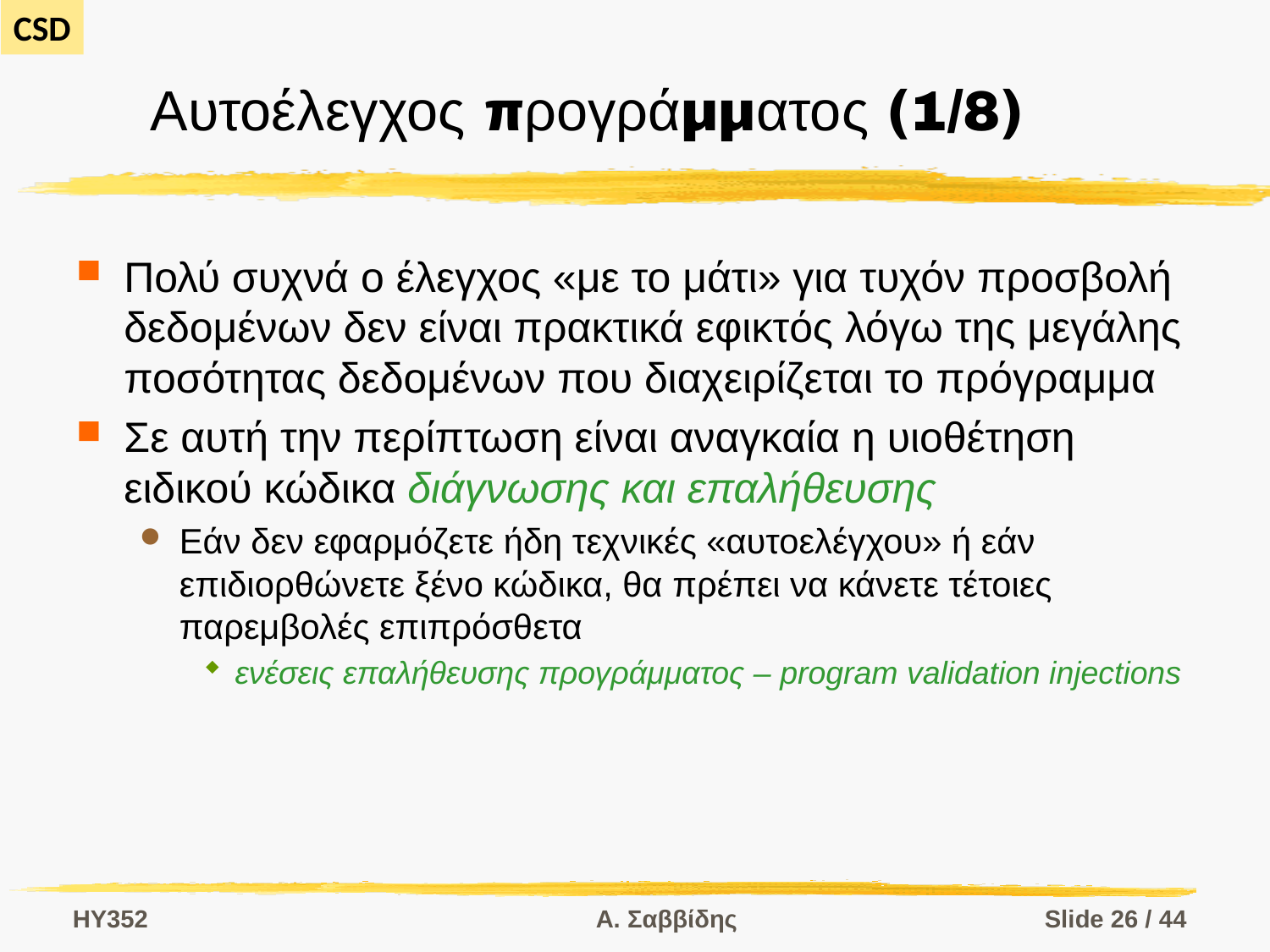

# Αυτοέλεγχος προγράμματος (1/8)
Πολύ συχνά ο έλεγχος «με το μάτι» για τυχόν προσβολή δεδομένων δεν είναι πρακτικά εφικτός λόγω της μεγάλης ποσότητας δεδομένων που διαχειρίζεται το πρόγραμμα
Σε αυτή την περίπτωση είναι αναγκαία η υιοθέτηση ειδικού κώδικα διάγνωσης και επαλήθευσης
Εάν δεν εφαρμόζετε ήδη τεχνικές «αυτοελέγχου» ή εάν επιδιορθώνετε ξένο κώδικα, θα πρέπει να κάνετε τέτοιες παρεμβολές επιπρόσθετα
ενέσεις επαλήθευσης προγράμματος – program validation injections
HY352
Α. Σαββίδης
Slide 26 / 44